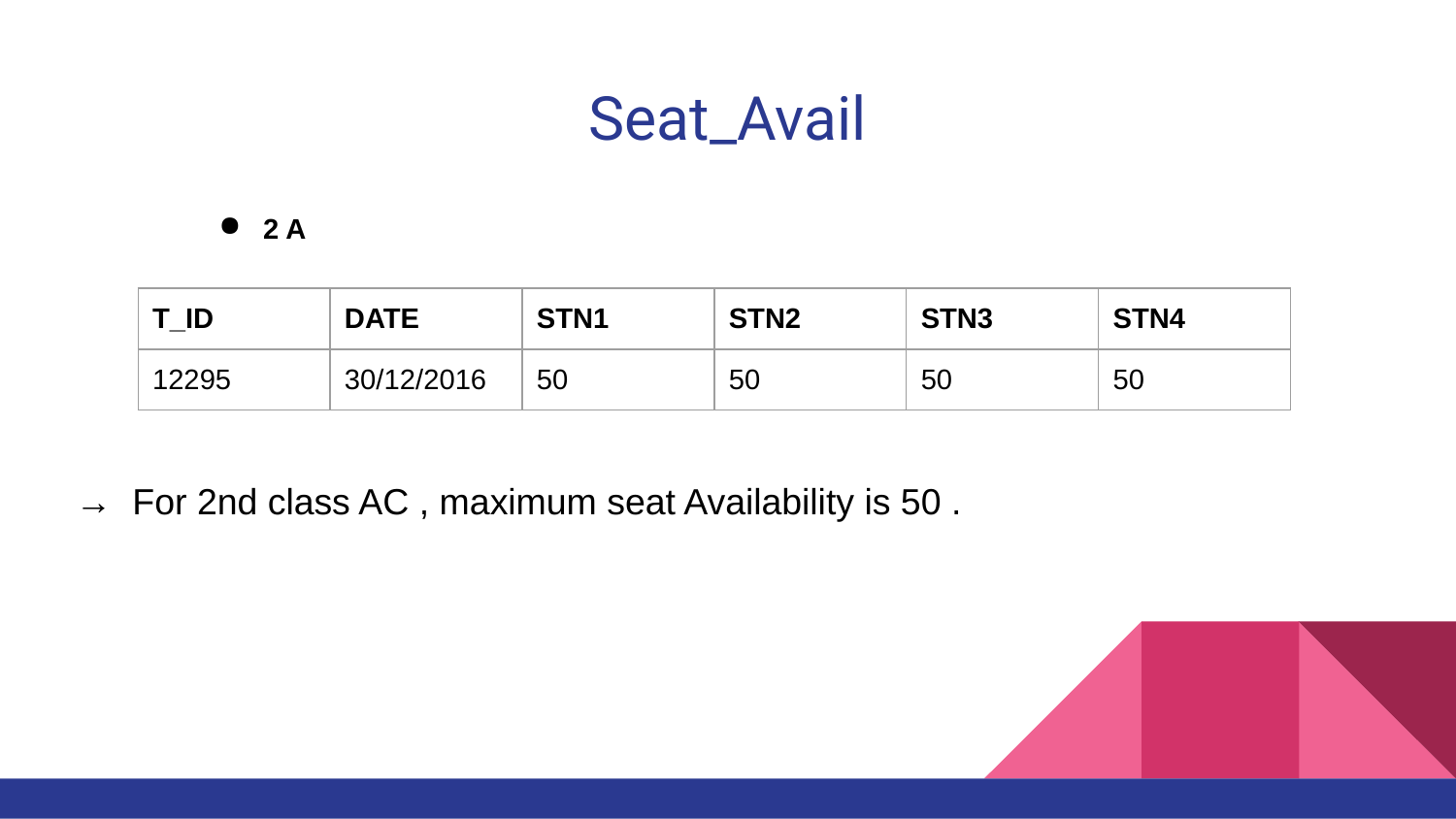

# Seat_Avail

 2 A

| T\_ID | DATE | STN1 | STN2 | STN3 | STN4 |
| --- | --- | --- | --- | --- | --- |
| 12295 | 30/12/2016 | 50 | 50 | 50 | 50 |
→  For 2nd class AC , maximum seat Availability is 50 .